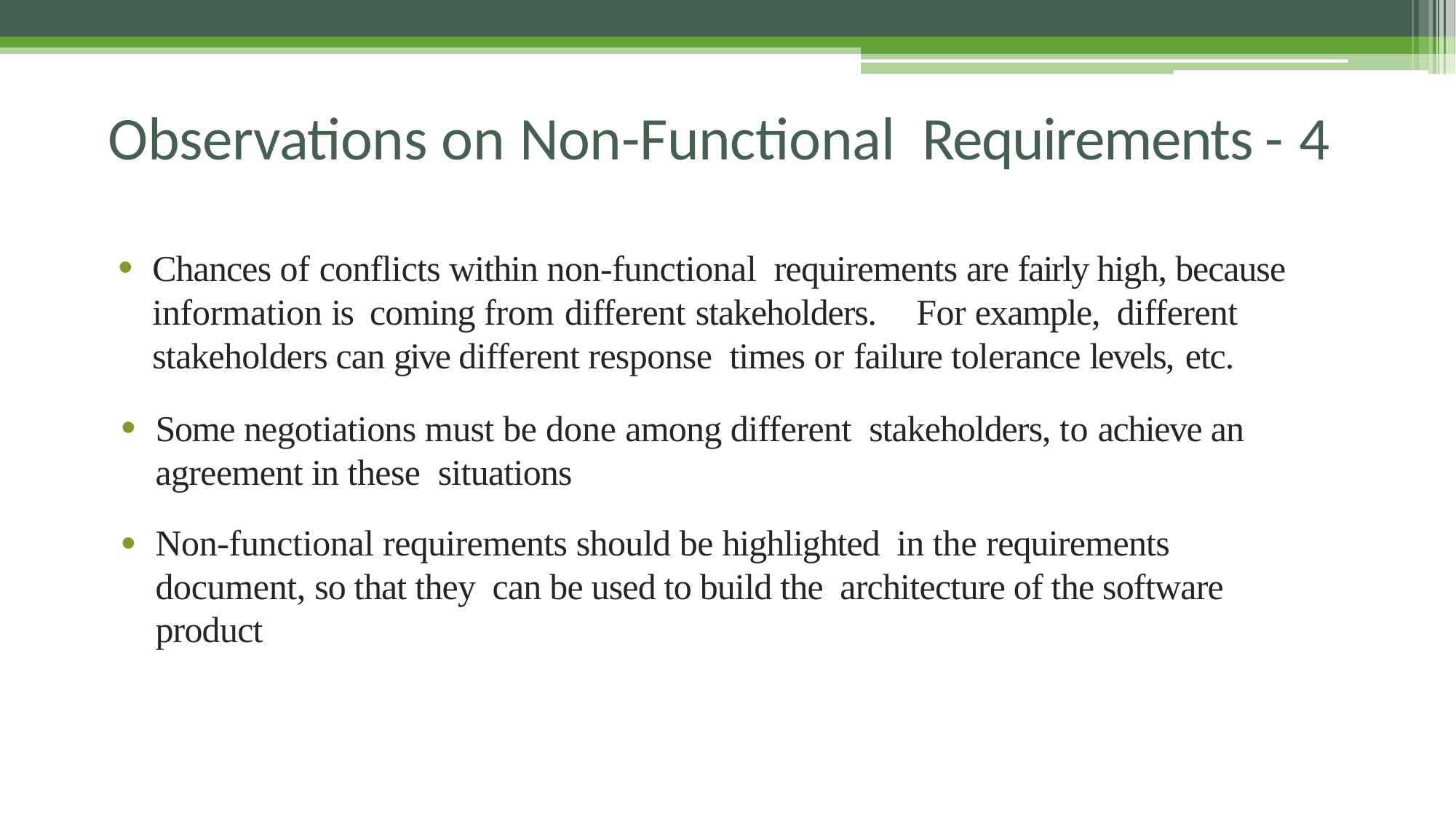

# Observations on Non-Functional  Requirements - 4
Chances of conflicts within non-functional  requirements are fairly high, because information is  coming from different stakeholders.	For example,  different stakeholders can give different response  times or failure tolerance levels, etc.
Some negotiations must be done among different  stakeholders, to achieve an agreement in these  situations
Non-functional requirements should be highlighted  in the requirements document, so that they  can be used to build the  architecture of the software product
35